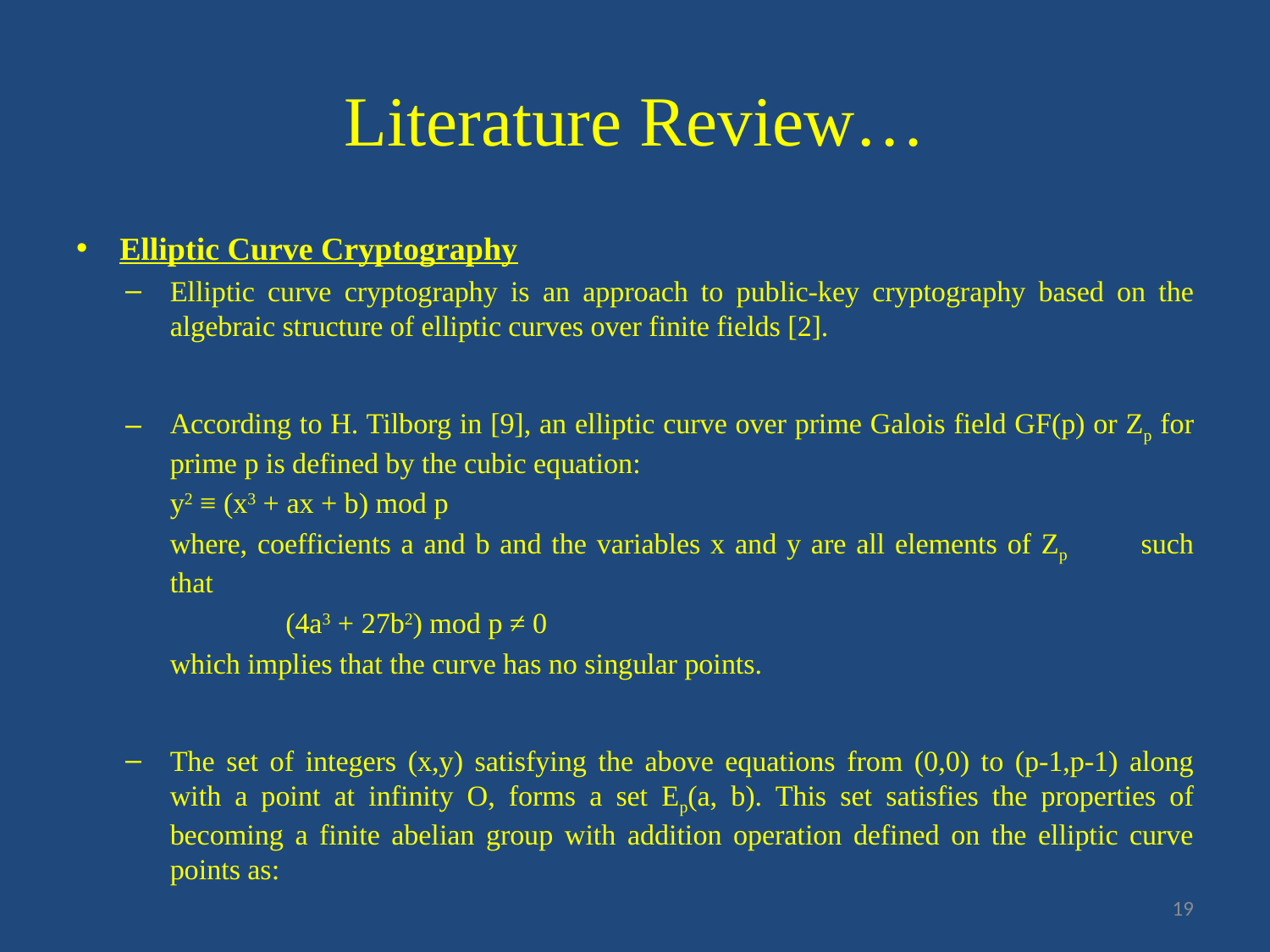

# Literature Review…
Elliptic Curve Cryptography
Elliptic curve cryptography is an approach to public-key cryptography based on the algebraic structure of elliptic curves over finite fields [2].

According to H. Tilborg in [9], an elliptic curve over prime Galois field GF(p) or Zp for prime p is defined by the cubic equation:
					y2 ≡ (x3 + ax + b) mod p
		where, coefficients a and b and the variables x and y are all elements of Zp 	such that
	 				(4a3 + 27b2) mod p ≠ 0
		which implies that the curve has no singular points.

The set of integers (x,y) satisfying the above equations from (0,0) to (p-1,p-1) along with a point at infinity O, forms a set Ep(a, b). This set satisfies the properties of becoming a finite abelian group with addition operation defined on the elliptic curve points as:

19